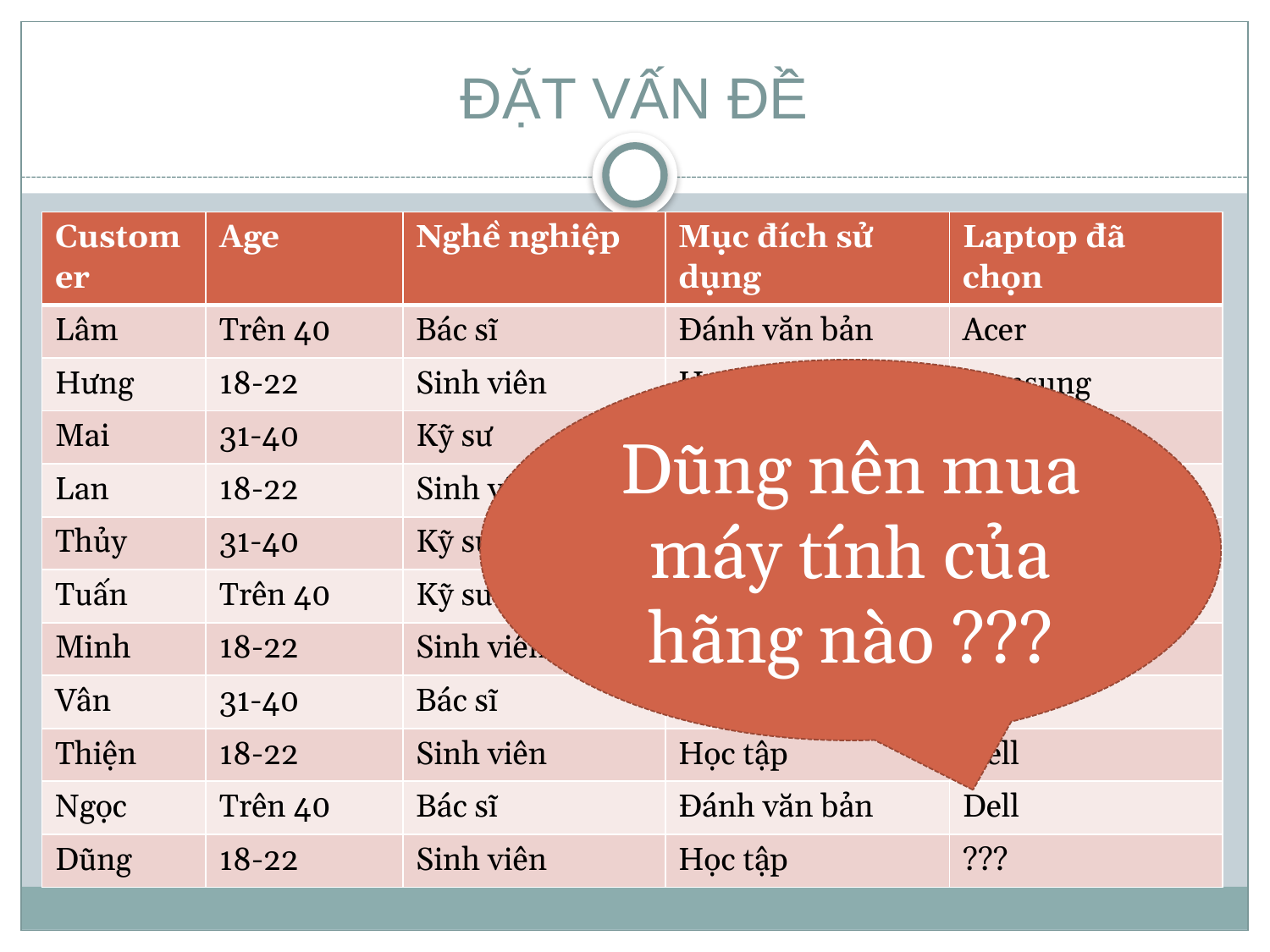

# ĐẶT VẤN ĐỀ
| Customer | Age | Nghề nghiệp | Mục đích sử dụng | Laptop đã chọn |
| --- | --- | --- | --- | --- |
| Lâm | Trên 40 | Bác sĩ | Đánh văn bản | Acer |
| Hưng | 18-22 | Sinh viên | Học tập | Samsung |
| Mai | 31-40 | Kỹ sư | Thiết kế đồ họa | Dell |
| Lan | 18-22 | Sinh viên | Học tập | Samsung |
| Thủy | 31-40 | Kỹ sư | Thiết kế đồ họa | Asus |
| Tuấn | Trên 40 | Kỹ sư | Thiết kế đồ họa | Apple |
| Minh | 18-22 | Sinh viên | Học tập | Acer |
| Vân | 31-40 | Bác sĩ | Đánh văn bản | Acer |
| Thiện | 18-22 | Sinh viên | Học tập | Dell |
| Ngọc | Trên 40 | Bác sĩ | Đánh văn bản | Dell |
| Dũng | 18-22 | Sinh viên | Học tập | ??? |
Dũng nên mua máy tính của hãng nào ???